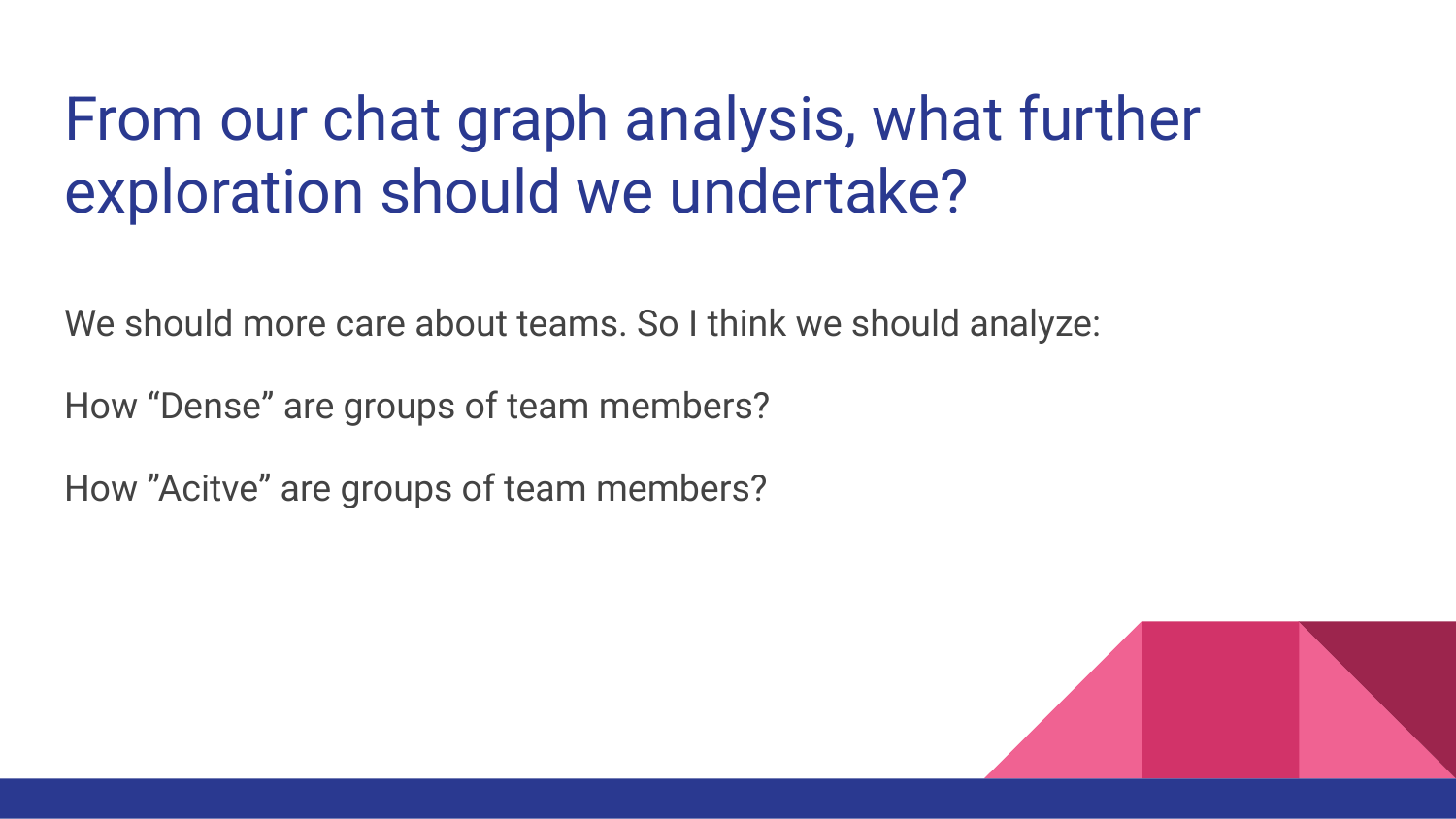

# From our chat graph analysis, what further exploration should we undertake?
We should more care about teams. So I think we should analyze:
How “Dense” are groups of team members?
How ”Acitve” are groups of team members?